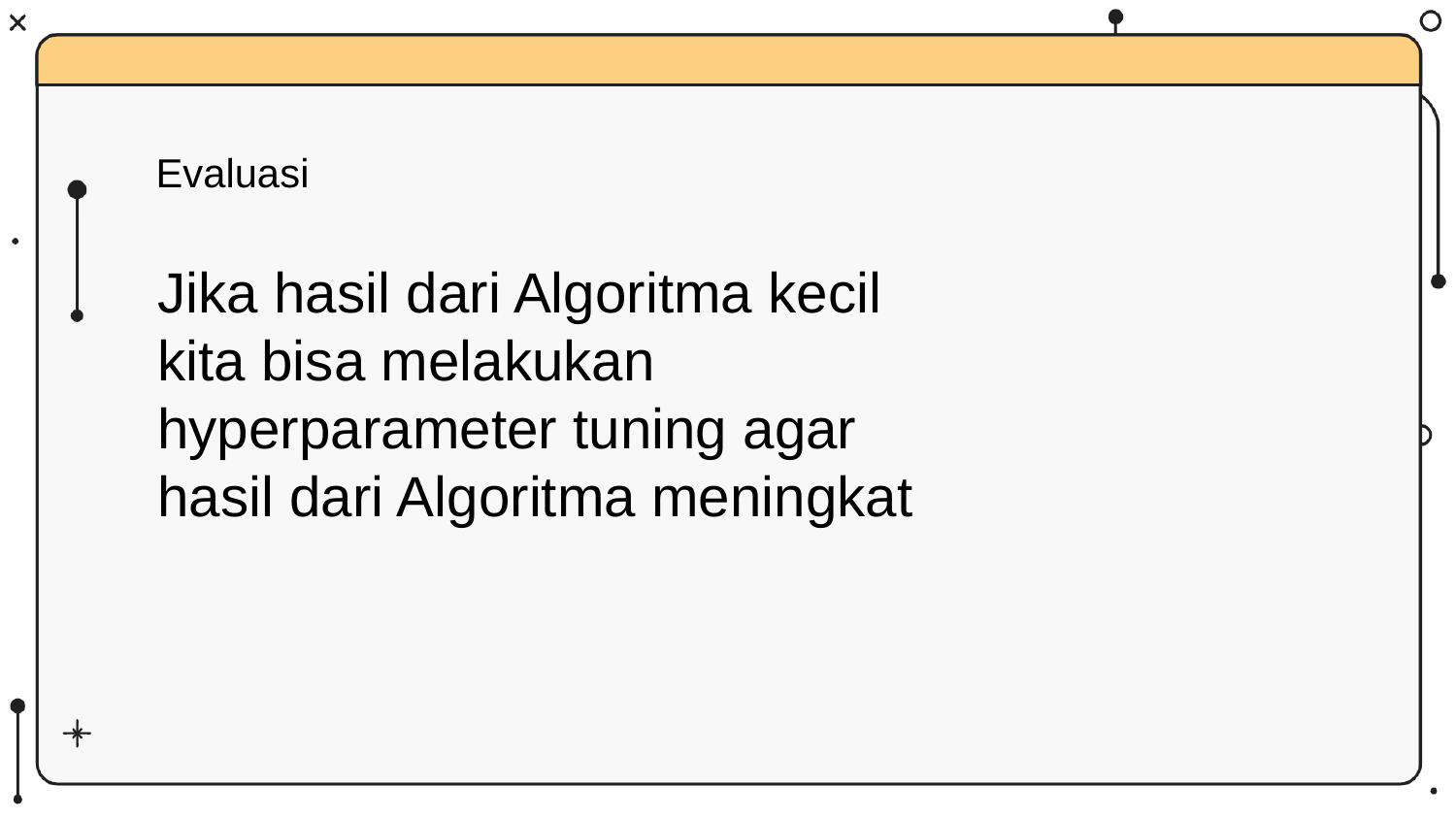

Evaluasi
Jika hasil dari Algoritma kecil kita bisa melakukan hyperparameter tuning agar hasil dari Algoritma meningkat